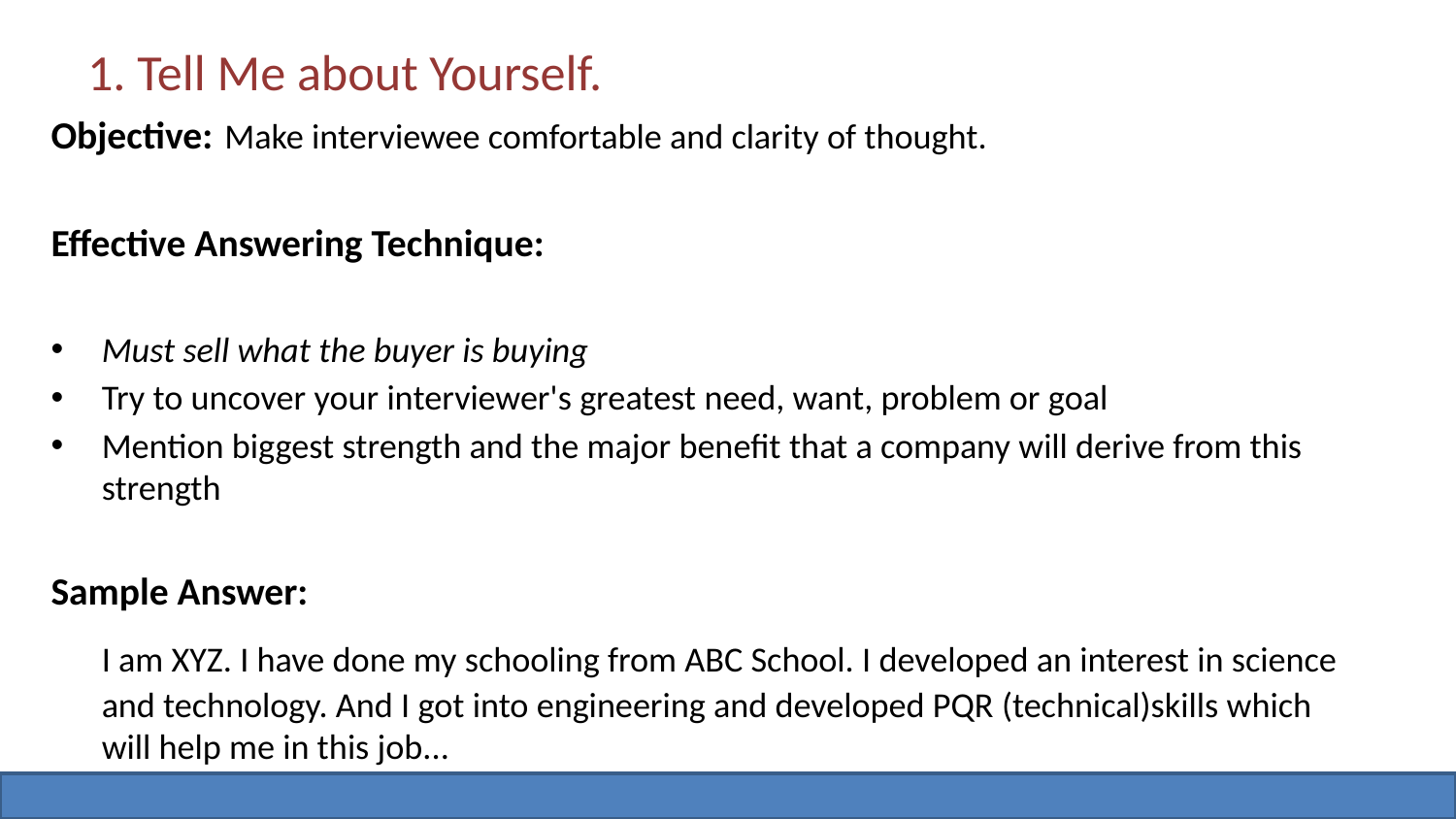

# 1. Tell Me about Yourself.
Objective: Make interviewee comfortable and clarity of thought.

Effective Answering Technique:

Must sell what the buyer is buying
Try to uncover your interviewer's greatest need, want, problem or goal
Mention biggest strength and the major benefit that a company will derive from this strength

Sample Answer:
	I am XYZ. I have done my schooling from ABC School. I developed an interest in science and technology. And I got into engineering and developed PQR (technical)skills which will help me in this job...